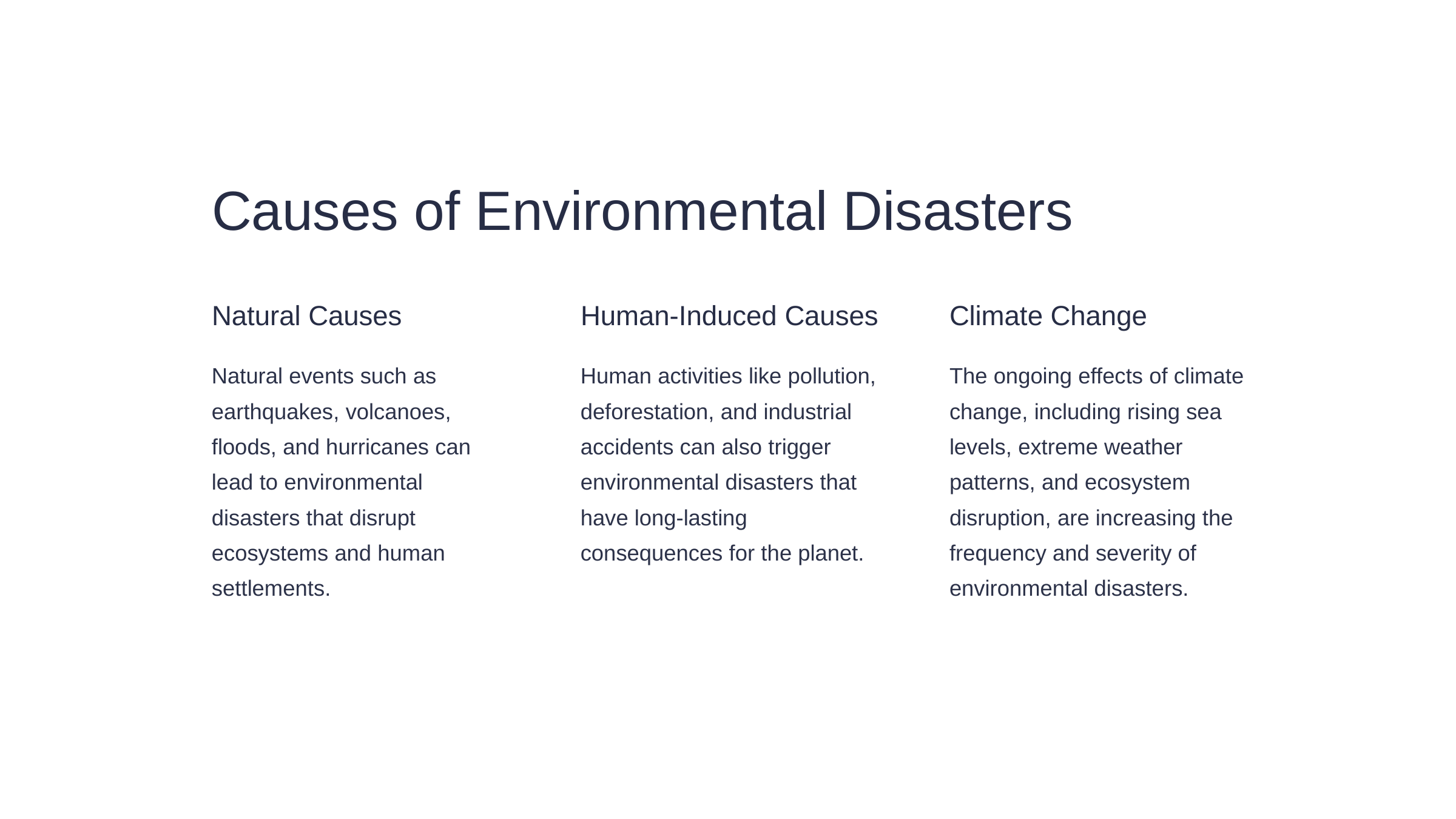

Causes of Environmental Disasters
Natural Causes
Human-Induced Causes
Climate Change
Natural events such as earthquakes, volcanoes, floods, and hurricanes can lead to environmental disasters that disrupt ecosystems and human settlements.
Human activities like pollution, deforestation, and industrial accidents can also trigger environmental disasters that have long-lasting consequences for the planet.
The ongoing effects of climate change, including rising sea levels, extreme weather patterns, and ecosystem disruption, are increasing the frequency and severity of environmental disasters.